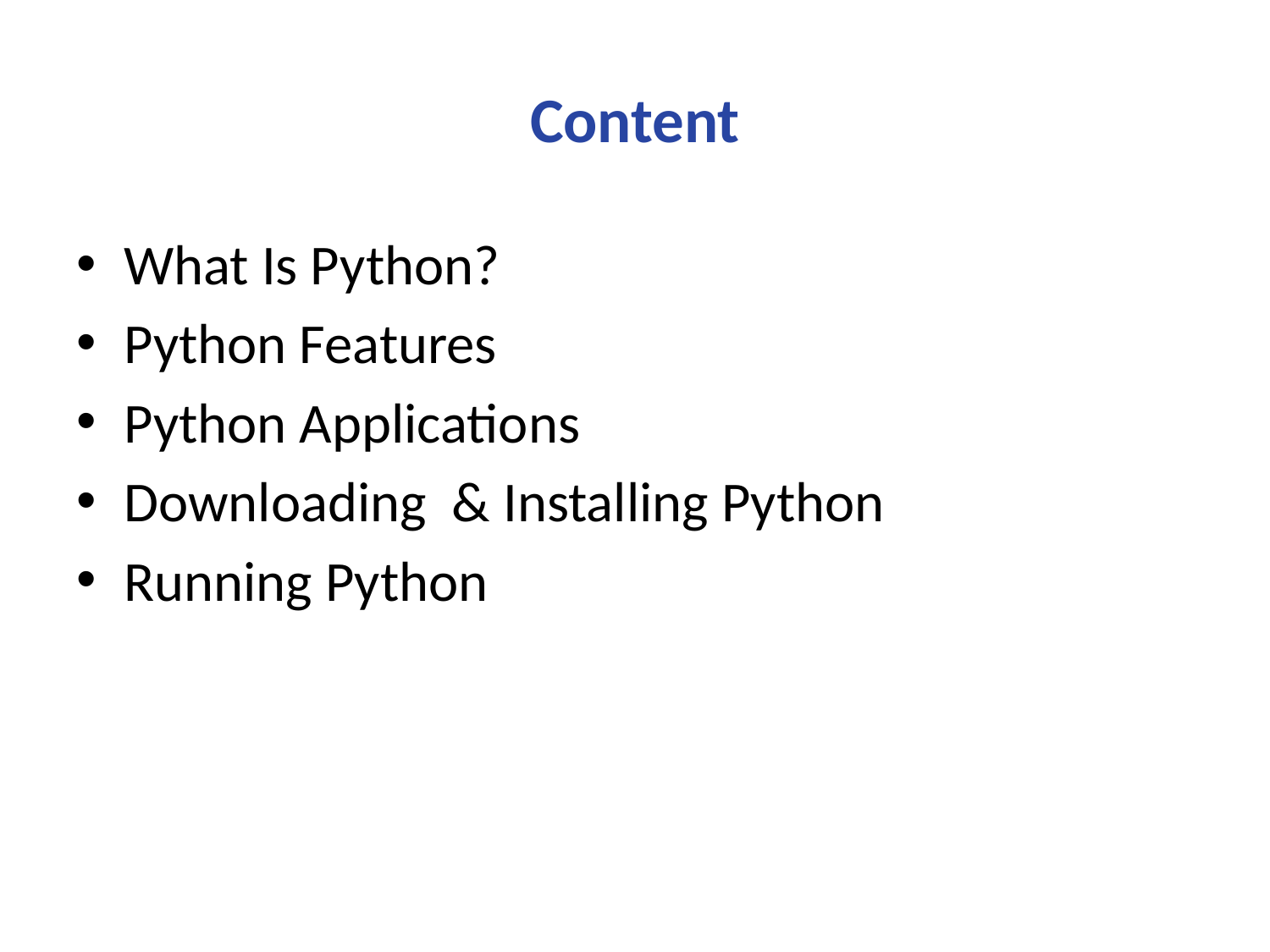

# Content
What Is Python?
Python Features
Python Applications
Downloading  & Installing Python
Running Python